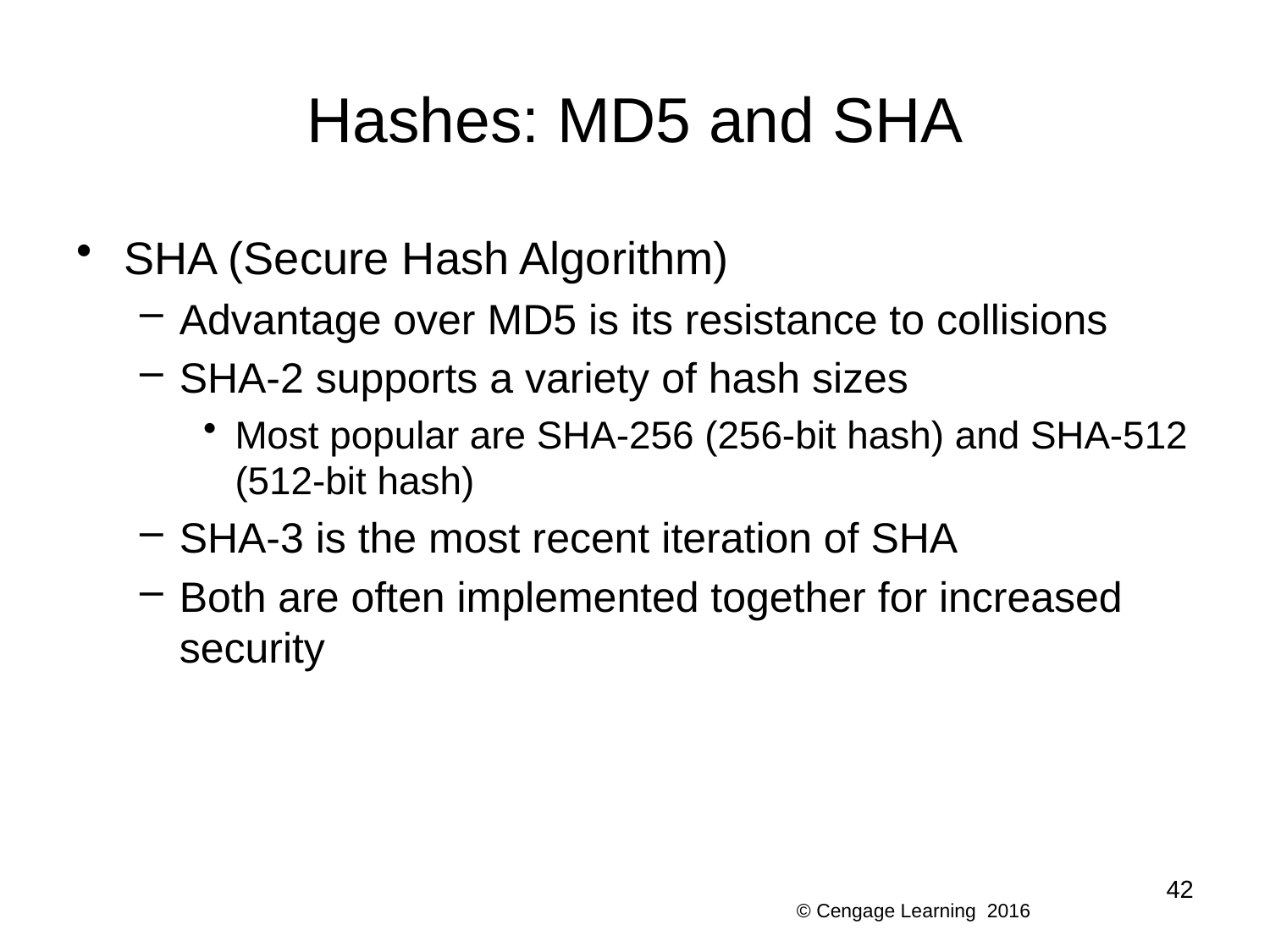

# Hashes: MD5 and SHA
SHA (Secure Hash Algorithm)
Advantage over MD5 is its resistance to collisions
SHA-2 supports a variety of hash sizes
Most popular are SHA-256 (256-bit hash) and SHA-512 (512-bit hash)
SHA-3 is the most recent iteration of SHA
Both are often implemented together for increased security
42